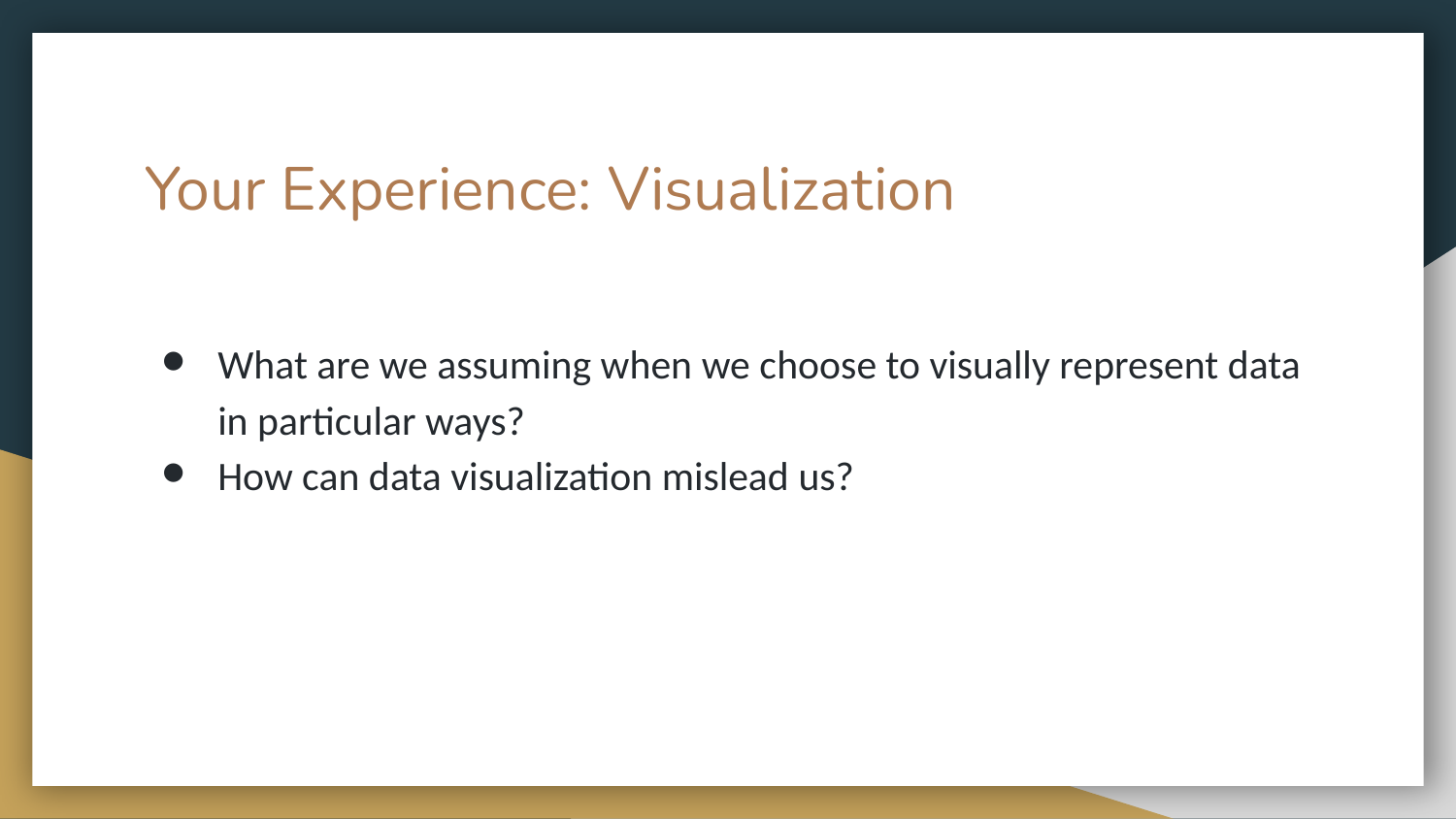

# Your Experience: Visualization
What are we assuming when we choose to visually represent data in particular ways?
How can data visualization mislead us?